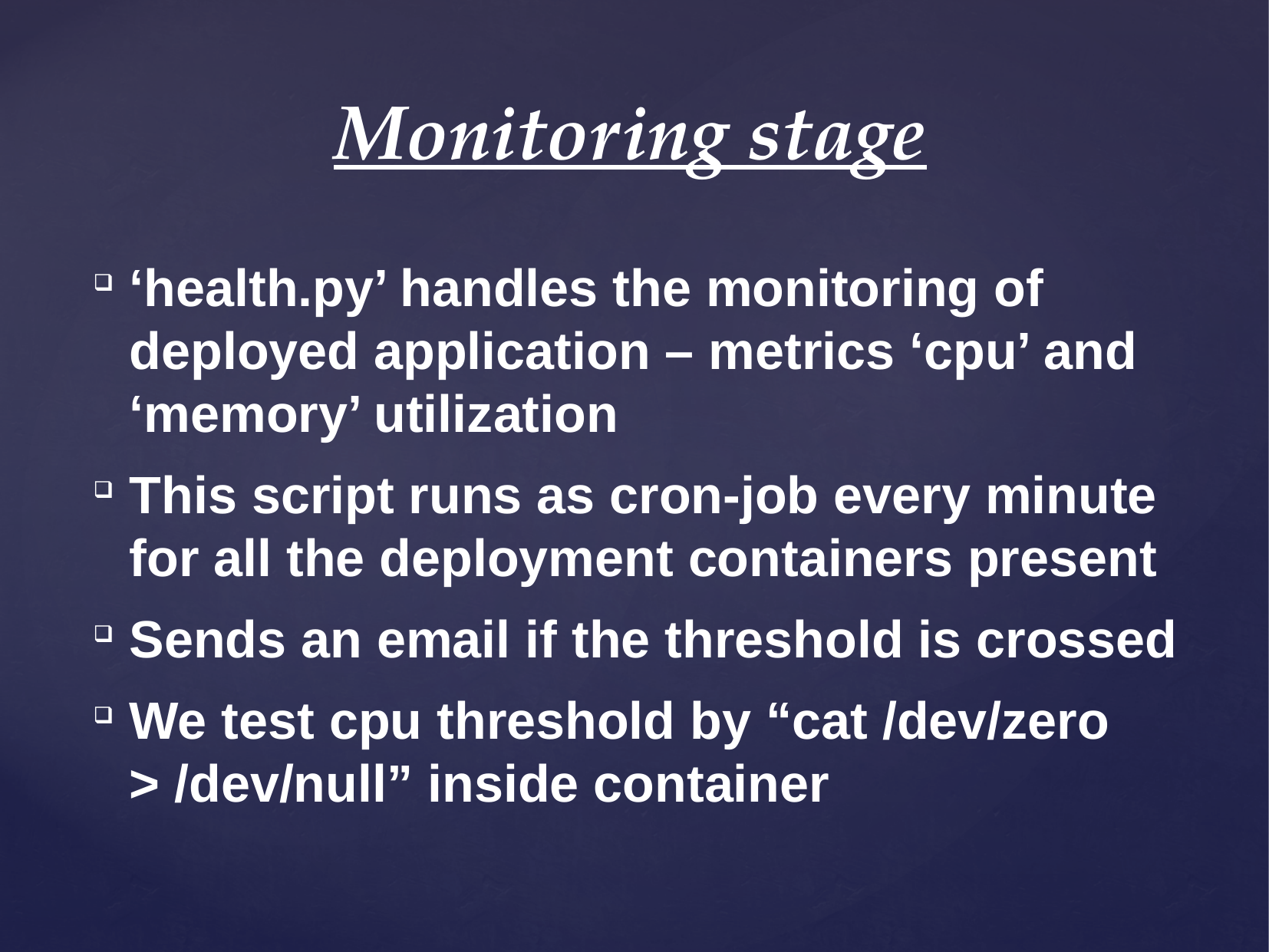

# Monitoring stage
‘health.py’ handles the monitoring of deployed application – metrics ‘cpu’ and ‘memory’ utilization
This script runs as cron-job every minute for all the deployment containers present
Sends an email if the threshold is crossed
We test cpu threshold by “cat /dev/zero > /dev/null” inside container